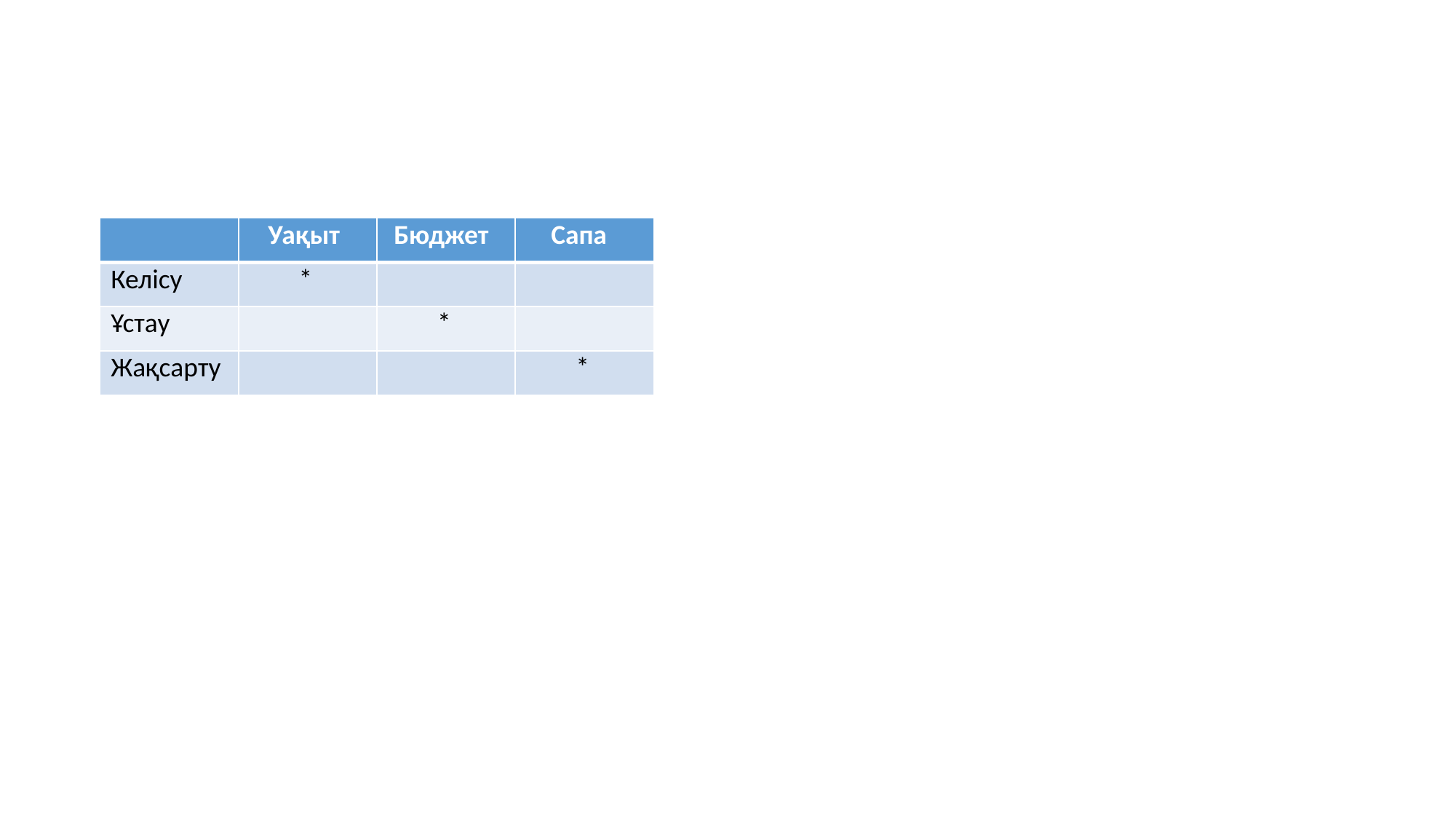

#
|  | Уақыт | Бюджет | Сапа |
| --- | --- | --- | --- |
| Келісу | \* |  |  |
| Ұстау |  | \* |  |
| Жақсарту |  |  | \* |